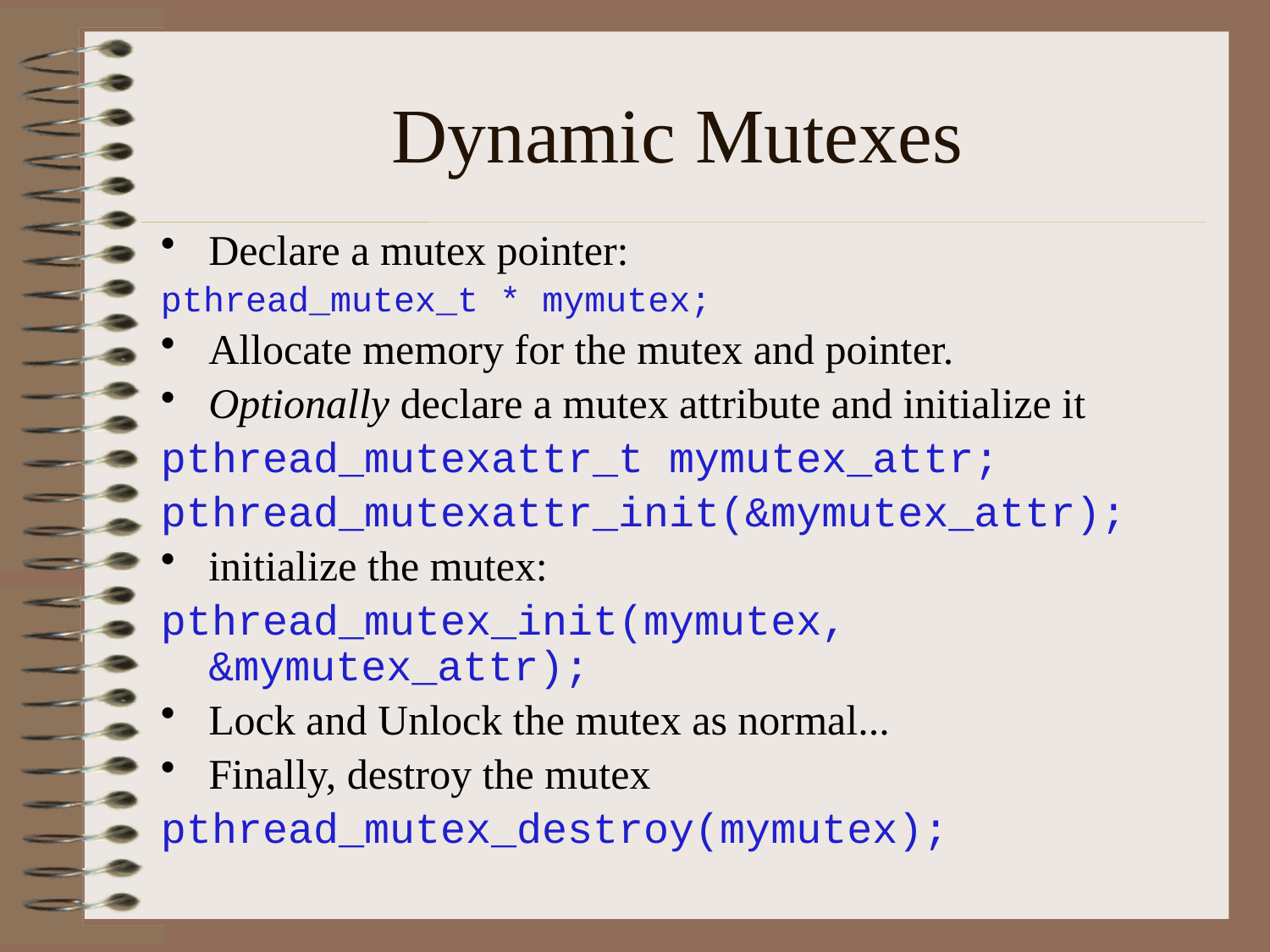

# Dynamic Mutexes
Declare a mutex pointer:
pthread_mutex_t * mymutex;
Allocate memory for the mutex and pointer.
Optionally declare a mutex attribute and initialize it
pthread_mutexattr_t mymutex_attr;
pthread_mutexattr_init(&mymutex_attr);
initialize the mutex:
pthread_mutex_init(mymutex, &mymutex_attr);
Lock and Unlock the mutex as normal...
Finally, destroy the mutex
pthread_mutex_destroy(mymutex);